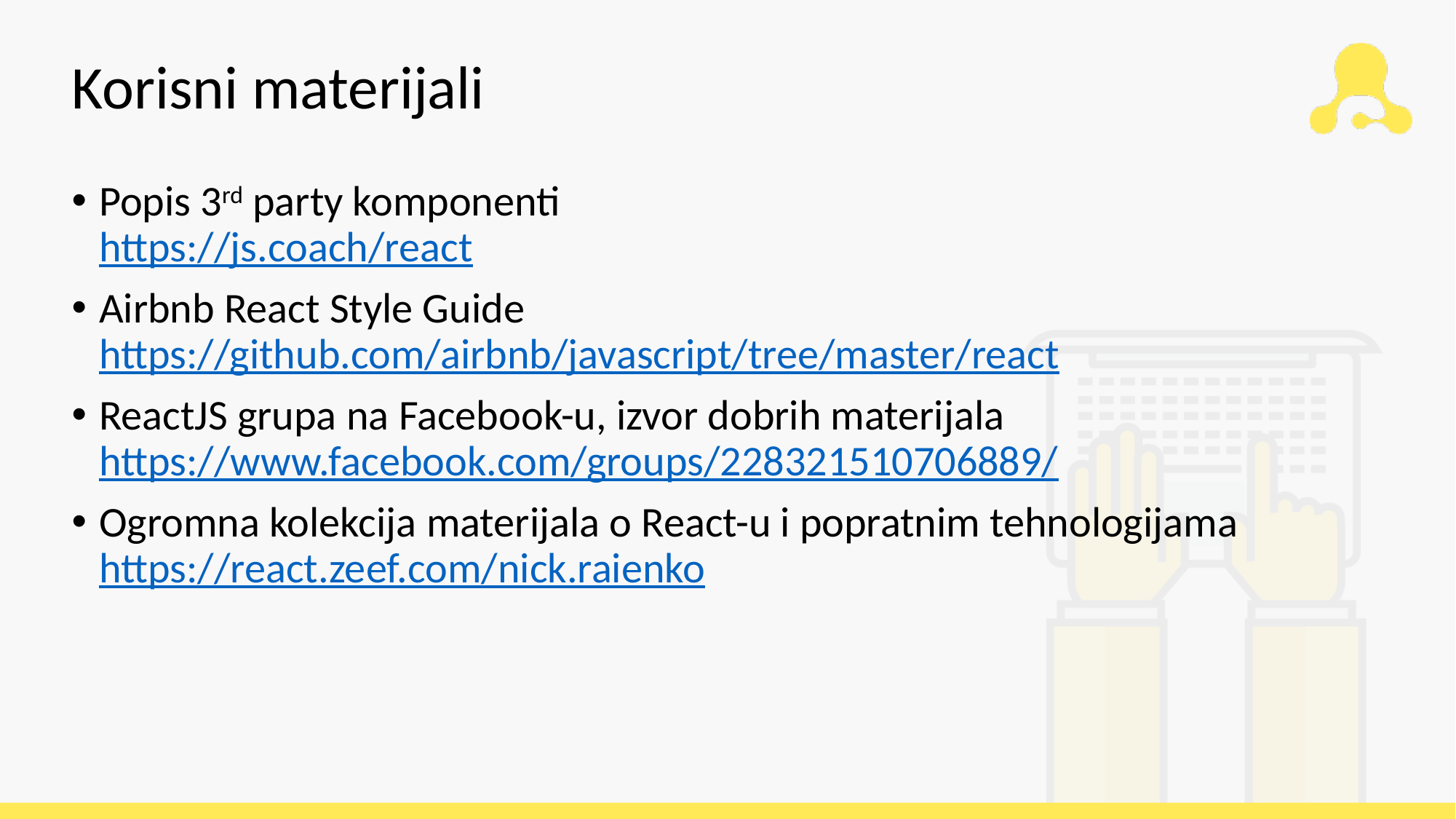

# Korisni materijali
Popis 3rd party komponenti
https://js.coach/react
Airbnb React Style Guide https://github.com/airbnb/javascript/tree/master/react
ReactJS grupa na Facebook-u, izvor dobrih materijala
https://www.facebook.com/groups/228321510706889/
Ogromna kolekcija materijala o React-u i popratnim tehnologijama
https://react.zeef.com/nick.raienko